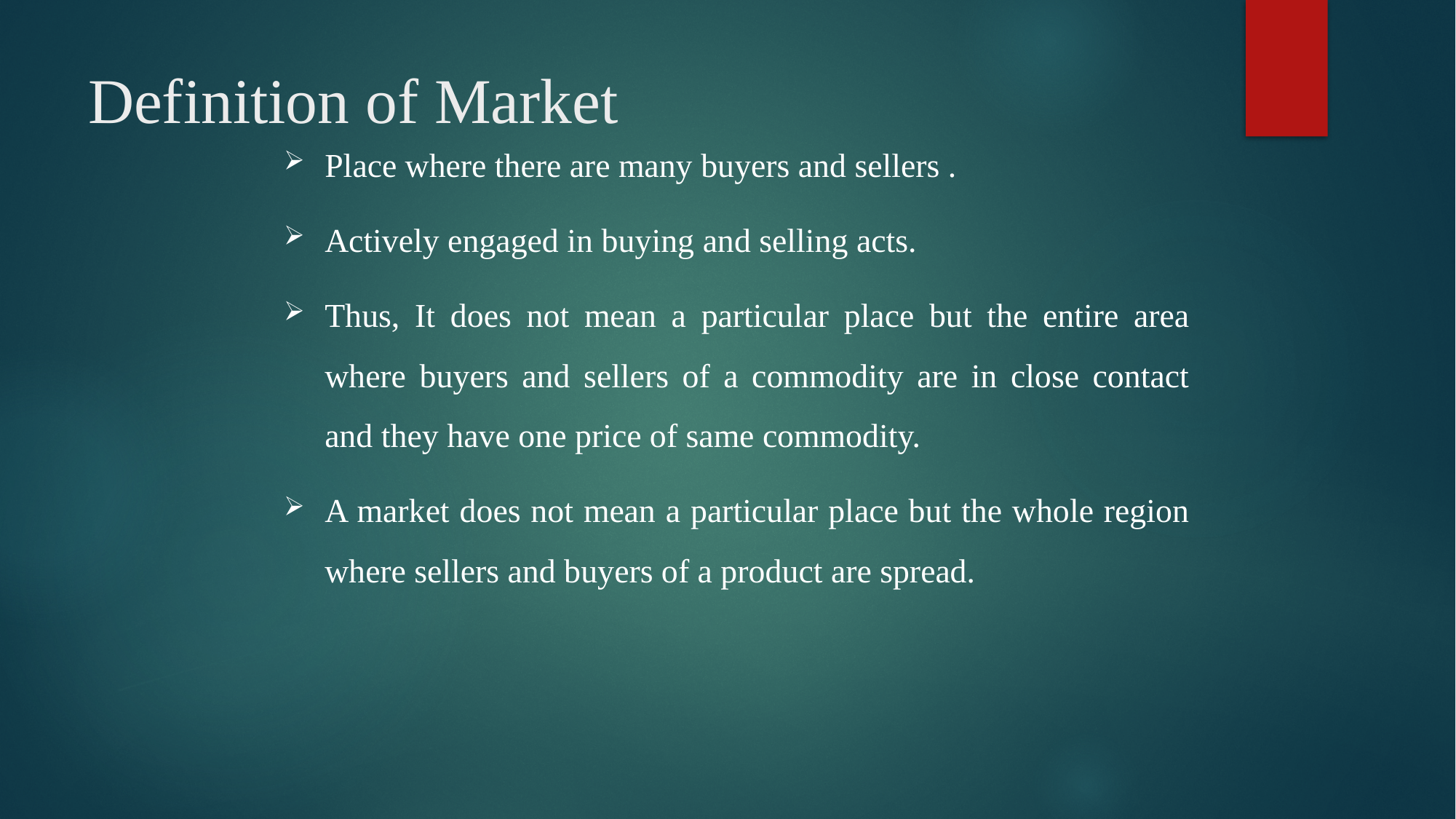

# Definition of Market
Place where there are many buyers and sellers .
Actively engaged in buying and selling acts.
Thus, It does not mean a particular place but the entire area where buyers and sellers of a commodity are in close contact and they have one price of same commodity.
A market does not mean a particular place but the whole region where sellers and buyers of a product are spread.